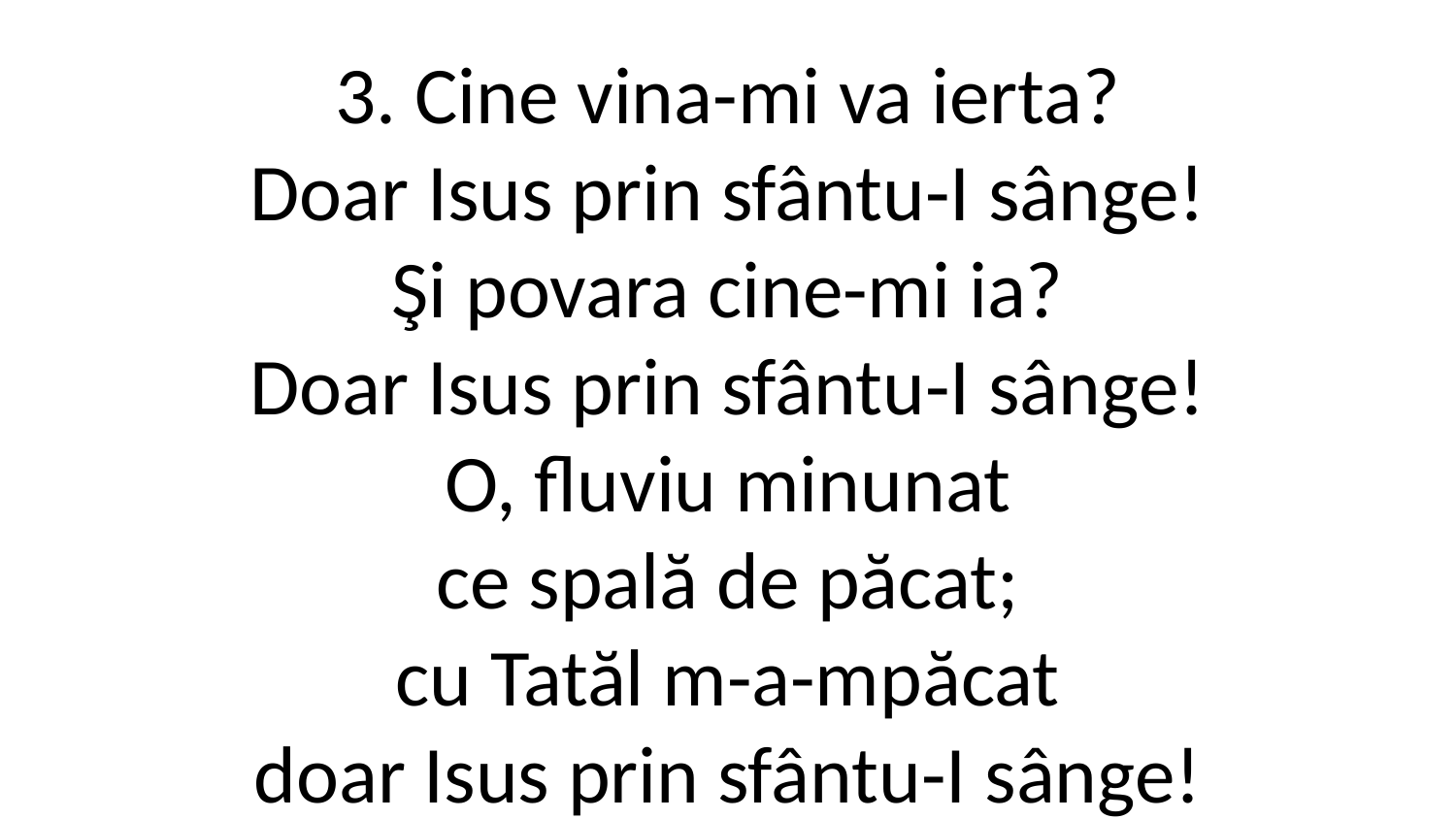

3. Cine vina-mi va ierta?
Doar Isus prin sfântu-I sânge!
Şi povara cine-mi ia?
Doar Isus prin sfântu-I sânge!
O, fluviu minunat
ce spală de păcat;
cu Tatăl m-a-mpăcat
doar Isus prin sfântu-I sânge!